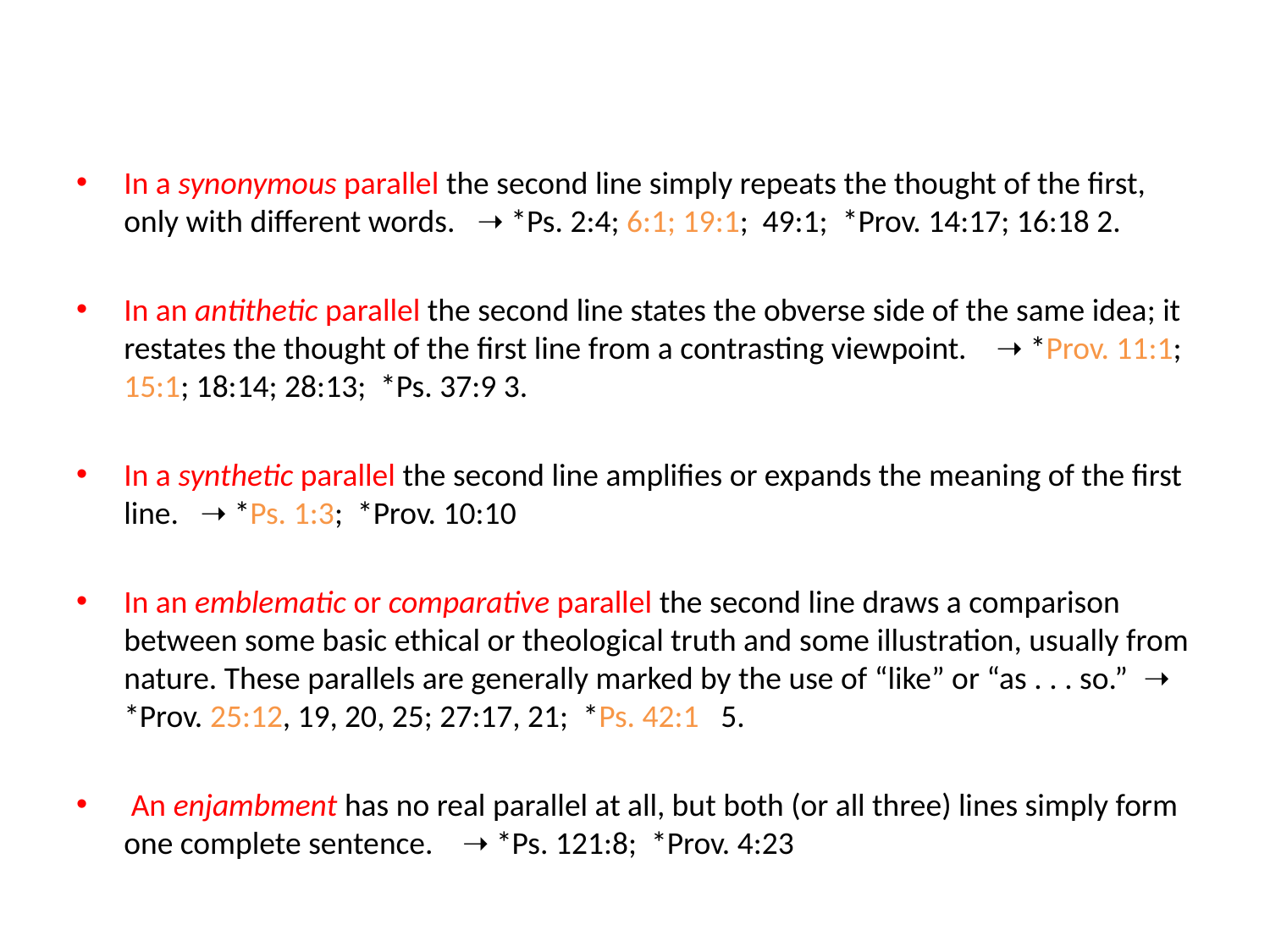

#
In a synonymous parallel the second line simply repeats the thought of the first, only with different words.   ➝ *Ps. 2:4; 6:1; 19:1;  49:1;  *Prov. 14:17; 16:18 2.

In an antithetic parallel the second line states the obverse side of the same idea; it restates the thought of the first line from a contrasting viewpoint.    ➝ *Prov. 11:1; 15:1; 18:14; 28:13;  *Ps. 37:9 3.

In a synthetic parallel the second line amplifies or expands the meaning of the first line.   ➝ *Ps. 1:3;  *Prov. 10:10

In an emblematic or comparative parallel the second line draws a comparison between some basic ethical or theological truth and some illustration, usually from nature. These parallels are generally marked by the use of “like” or “as . . . so.”  ➝ *Prov. 25:12, 19, 20, 25; 27:17, 21;  *Ps. 42:1   5.

 An enjambment has no real parallel at all, but both (or all three) lines simply form one complete sentence.    ➝ *Ps. 121:8;  *Prov. 4:23